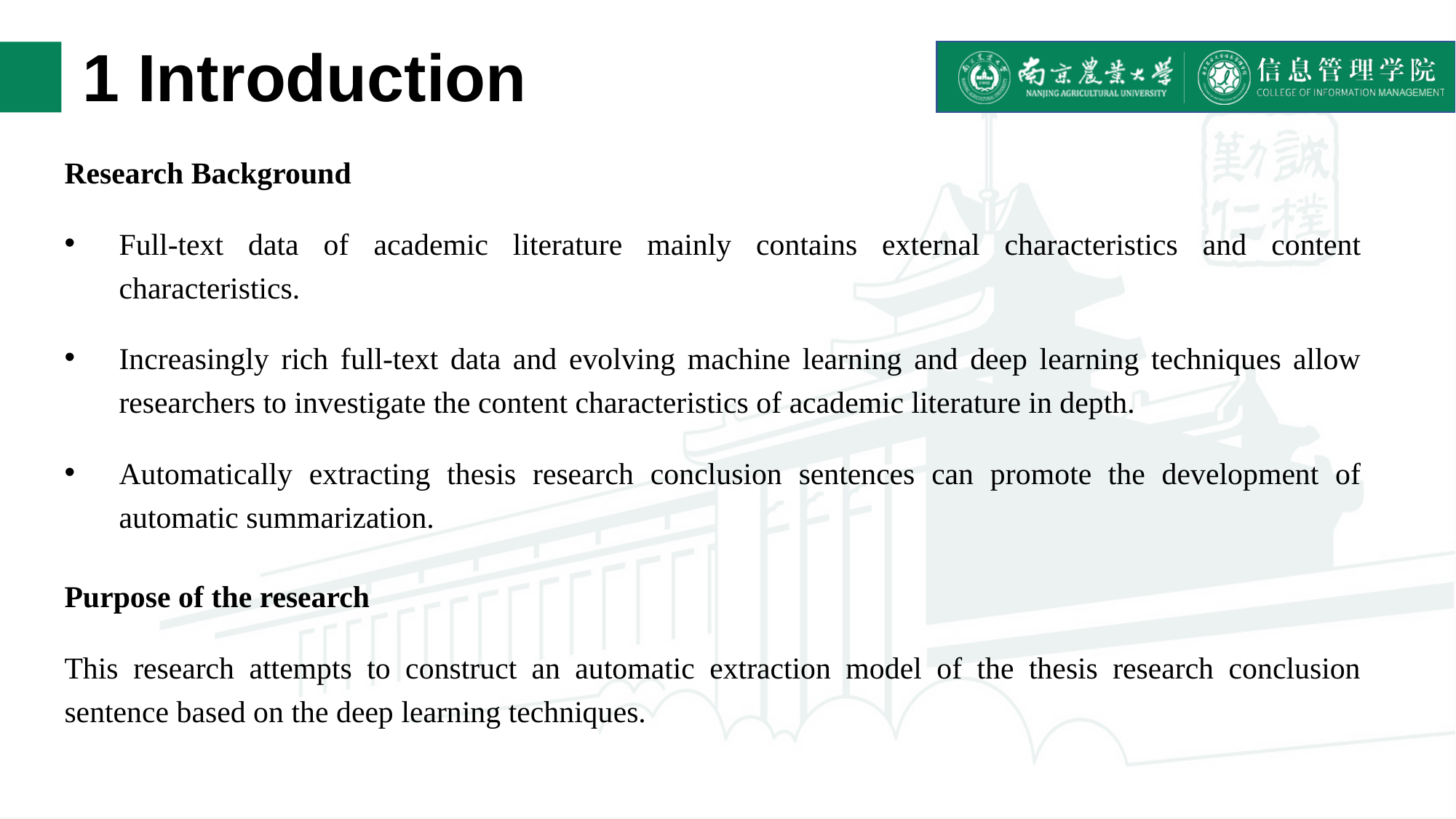

# 1 Introduction
Research Background
Full-text data of academic literature mainly contains external characteristics and content characteristics.
Increasingly rich full-text data and evolving machine learning and deep learning techniques allow researchers to investigate the content characteristics of academic literature in depth.
Automatically extracting thesis research conclusion sentences can promote the development of automatic summarization.
Purpose of the research
This research attempts to construct an automatic extraction model of the thesis research conclusion sentence based on the deep learning techniques.